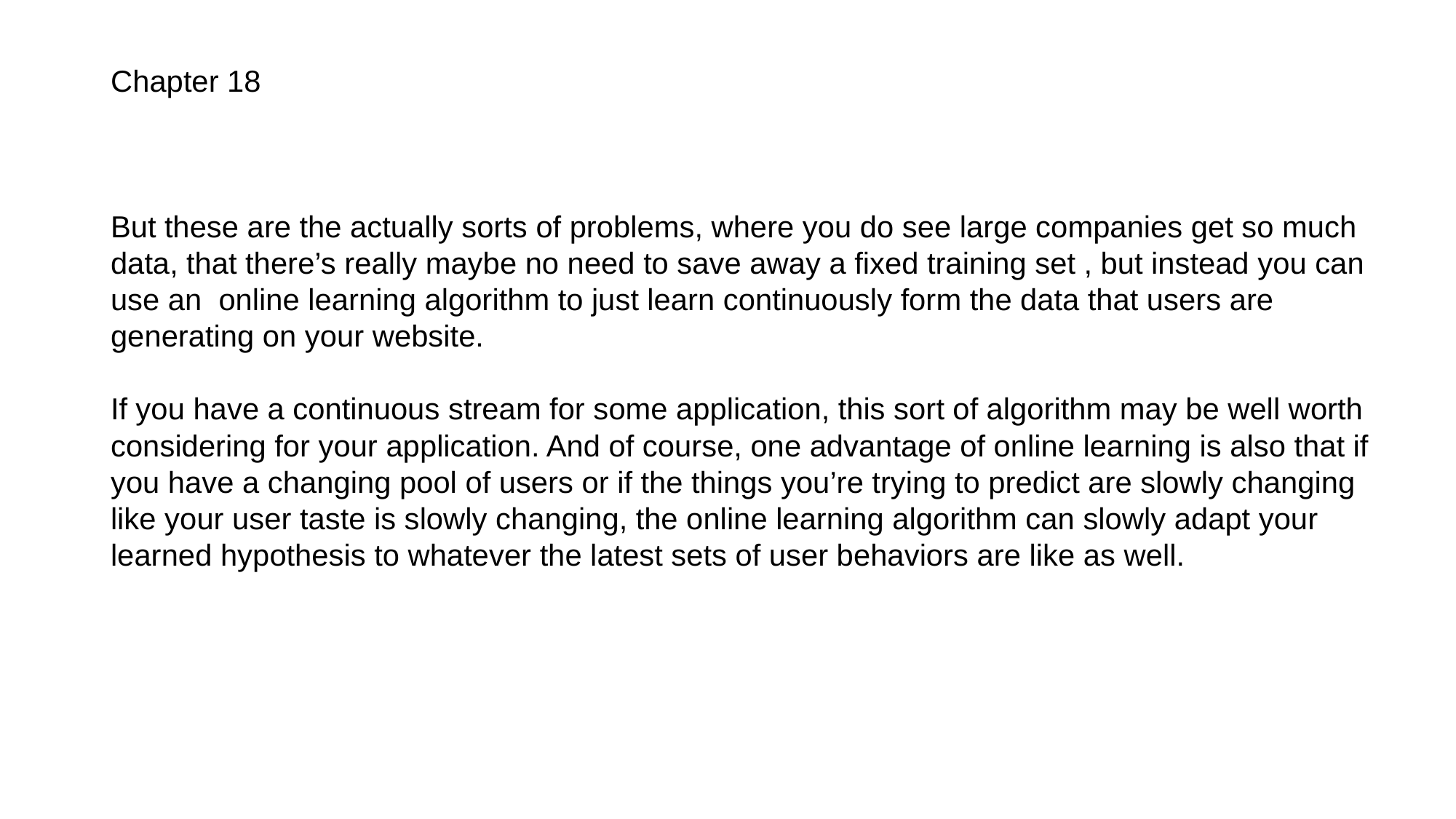

Chapter 18

But these are the actually sorts of problems, where you do see large companies get so much data, that there’s really maybe no need to save away a fixed training set , but instead you can use an  online learning algorithm to just learn continuously form the data that users are generating on your website.

If you have a continuous stream for some application, this sort of algorithm may be well worth considering for your application. And of course, one advantage of online learning is also that if you have a changing pool of users or if the things you’re trying to predict are slowly changing like your user taste is slowly changing, the online learning algorithm can slowly adapt your learned hypothesis to whatever the latest sets of user behaviors are like as well.